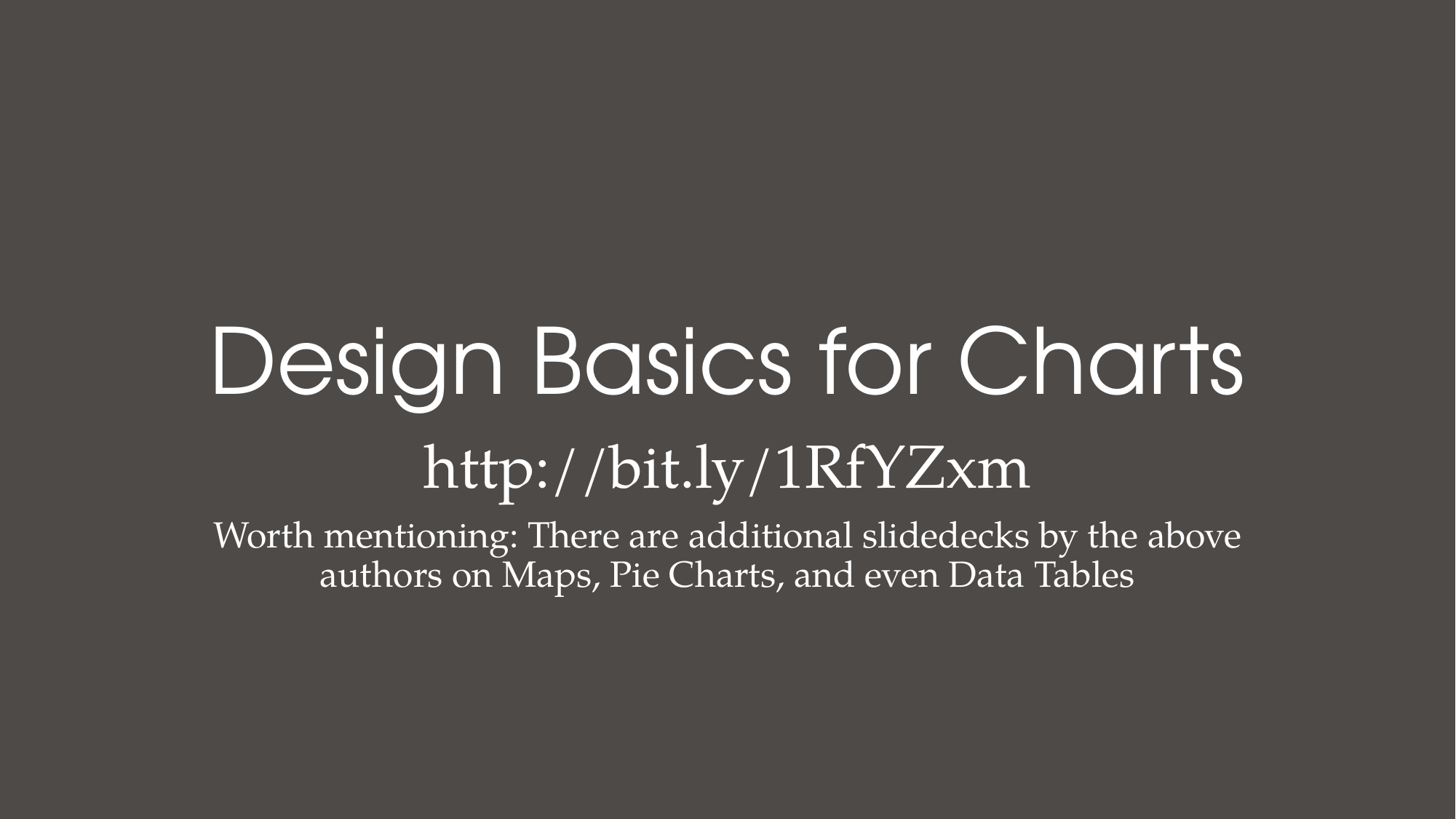

# Design Basics for Charts
http://bit.ly/1RfYZxm
Worth mentioning: There are additional slidedecks by the above authors on Maps, Pie Charts, and even Data Tables